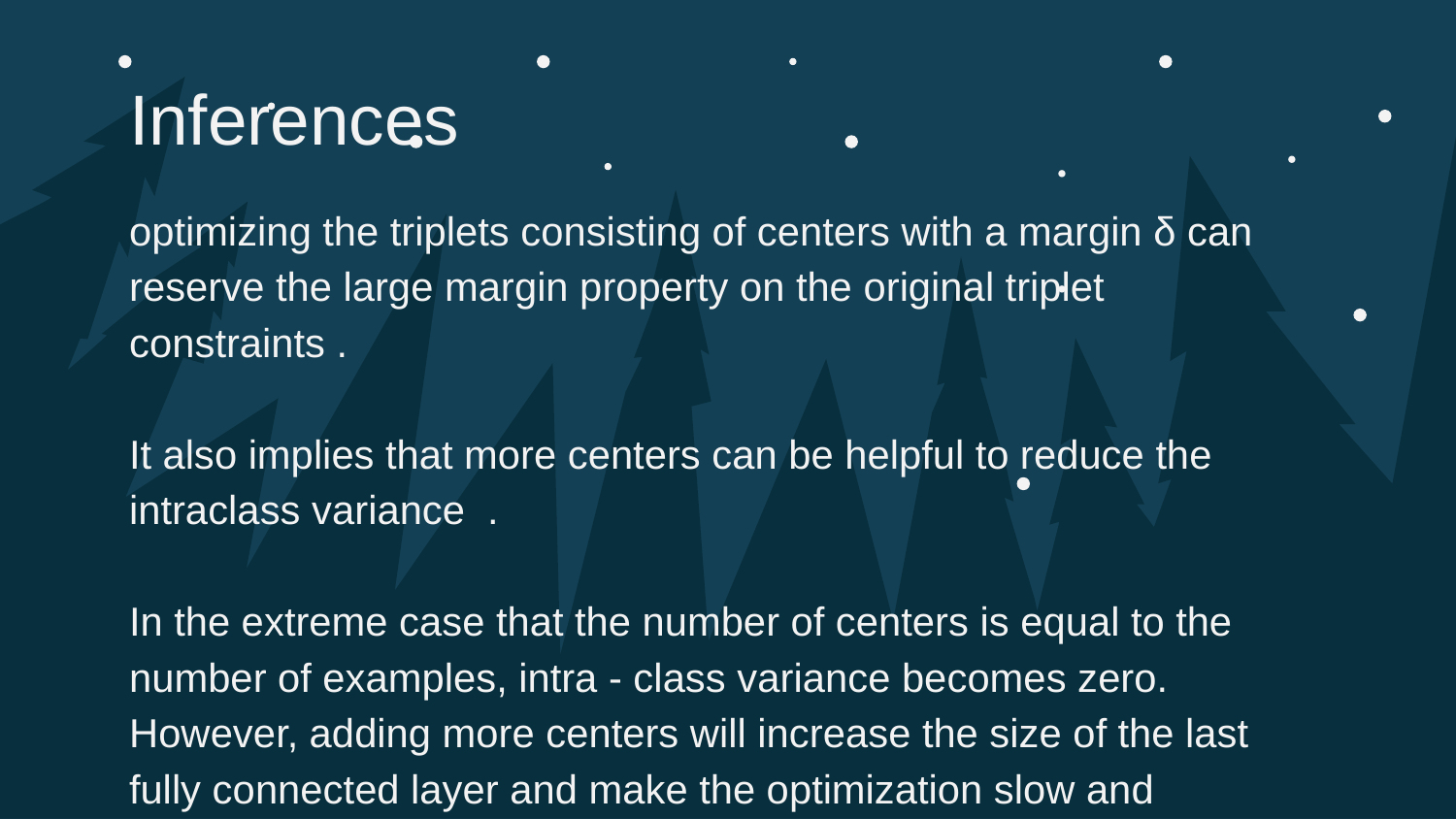

# Inferences
optimizing the triplets consisting of centers with a margin δ can reserve the large margin property on the original triplet constraints .

It also implies that more centers can be helpful to reduce the intraclass variance  .

In the extreme case that the number of centers is equal to the number of examples, intra - class variance becomes zero. However, adding more centers will increase the size of the last fully connected layer and make the optimization slow and computation expensive. Besides, it may incur the overfitting problem.